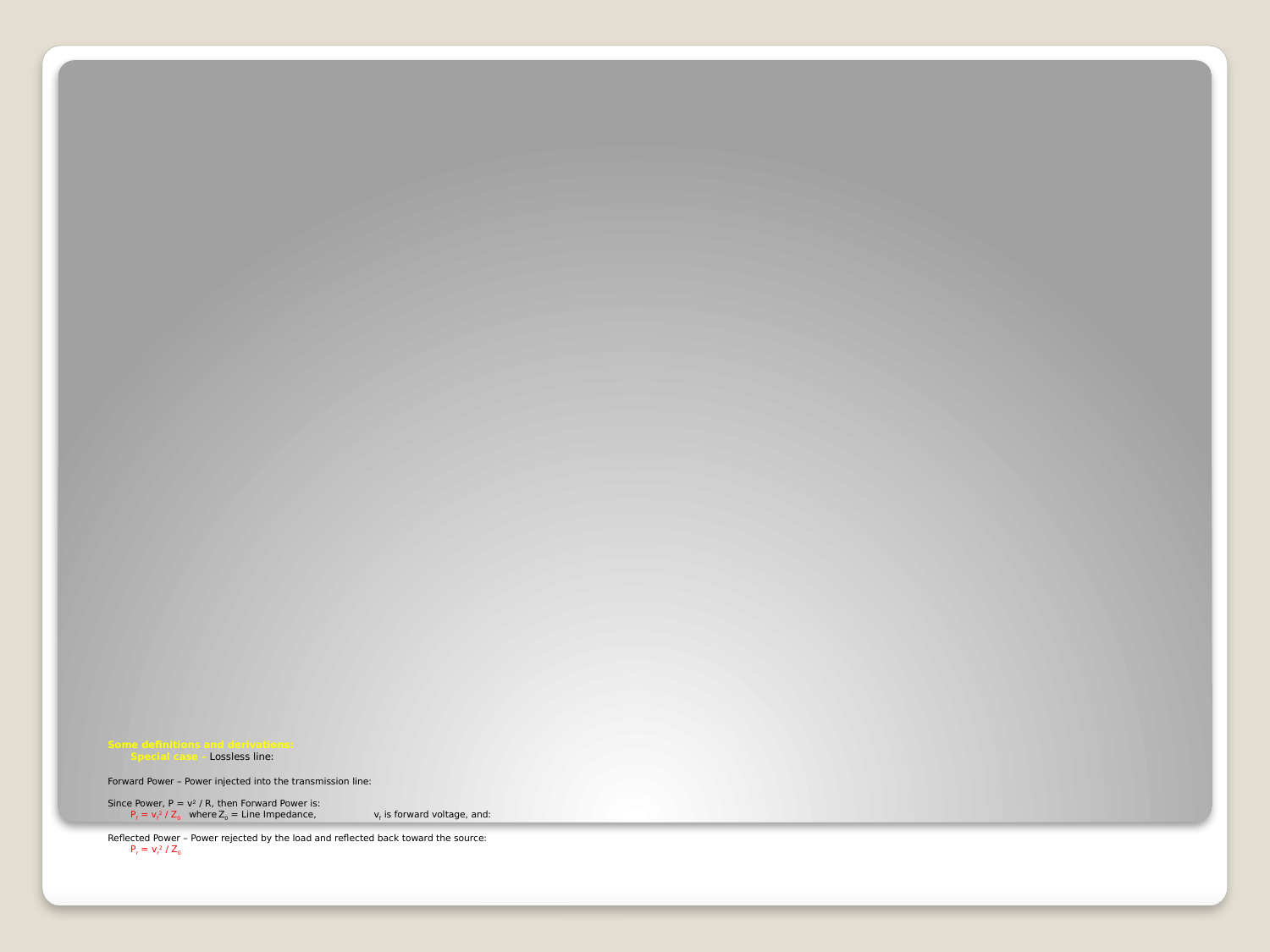

# Some definitions and derivations: Special case – Lossless line: Forward Power – Power injected into the transmission line: Since Power, P = v2 / R, then Forward Power is: Pf = vf2 / Z0     where Z0 = Line Impedance, 			     vf is forward voltage, and: Reflected Power – Power rejected by the load and reflected back toward the source: Pr = vr2 / Z0